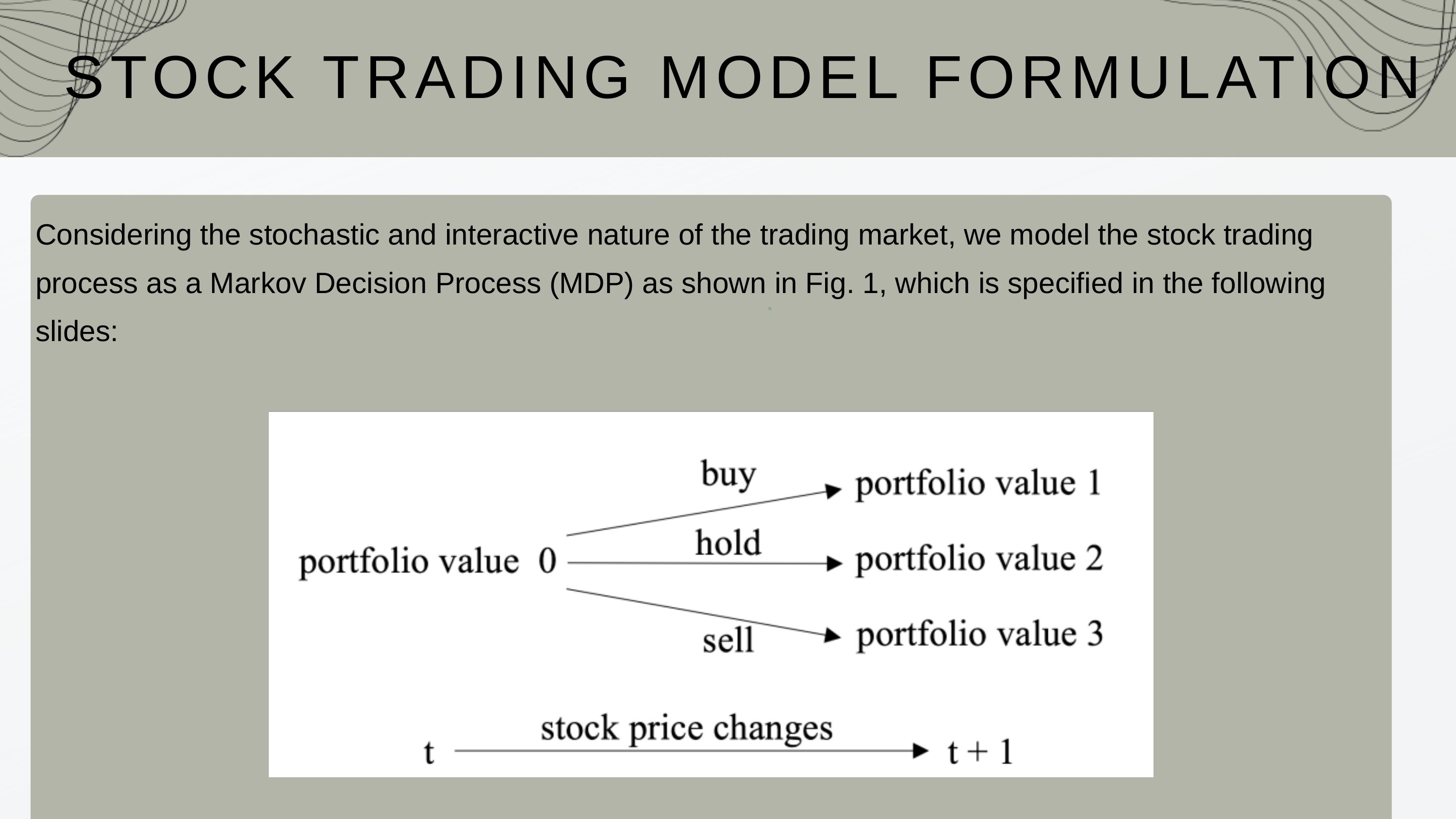

STOCK TRADING MODEL FORMULATION

Considering the stochastic and interactive nature of the trading market, we model the stock trading process as a Markov Decision Process (MDP) as shown in Fig. 1, which is specified in the following slides: